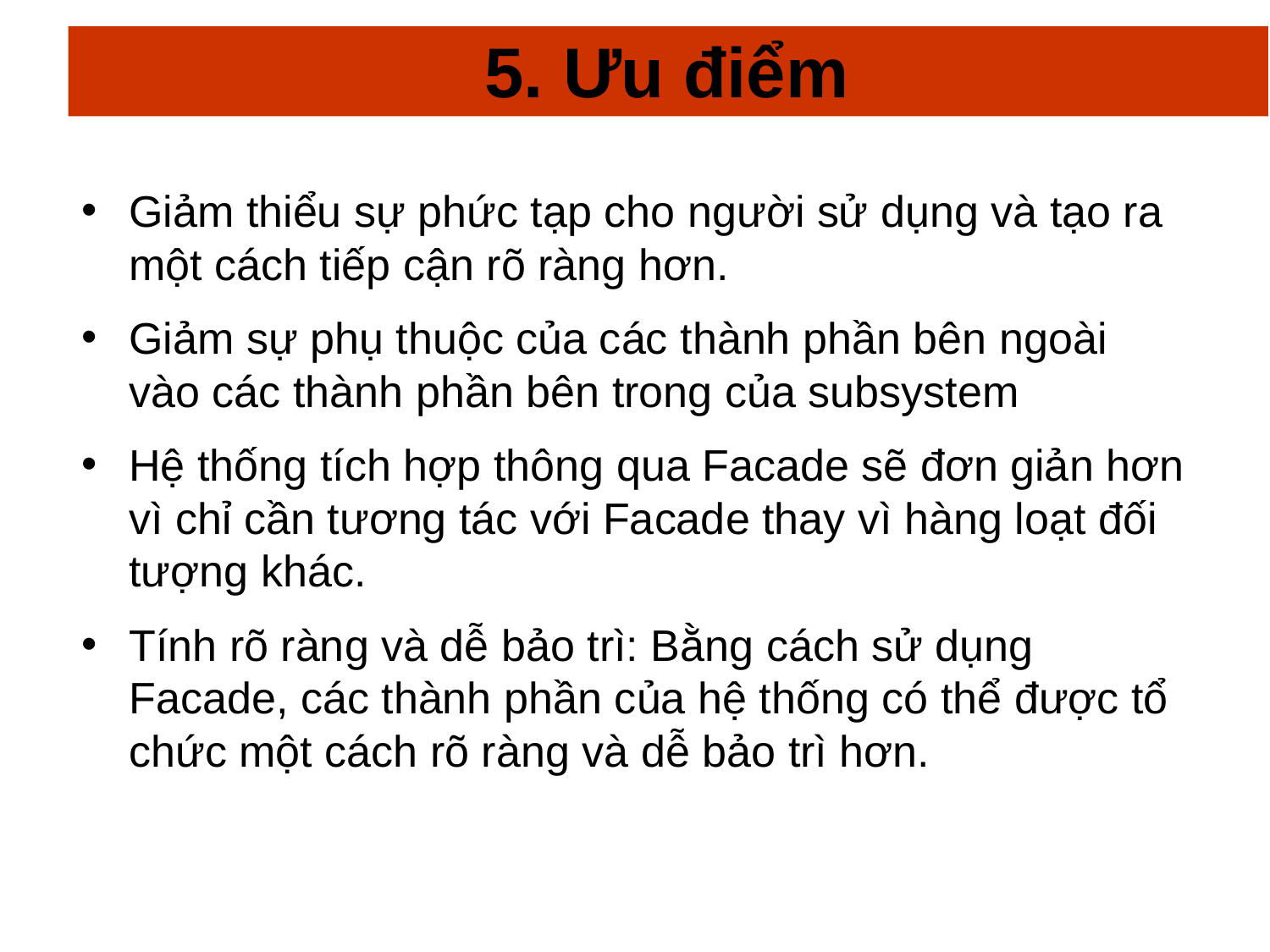

# 5. Ưu điểm
Giảm thiểu sự phức tạp cho người sử dụng và tạo ra một cách tiếp cận rõ ràng hơn.
Giảm sự phụ thuộc của các thành phần bên ngoài vào các thành phần bên trong của subsystem
Hệ thống tích hợp thông qua Facade sẽ đơn giản hơn vì chỉ cần tương tác với Facade thay vì hàng loạt đối tượng khác.
Tính rõ ràng và dễ bảo trì: Bằng cách sử dụng Facade, các thành phần của hệ thống có thể được tổ chức một cách rõ ràng và dễ bảo trì hơn.